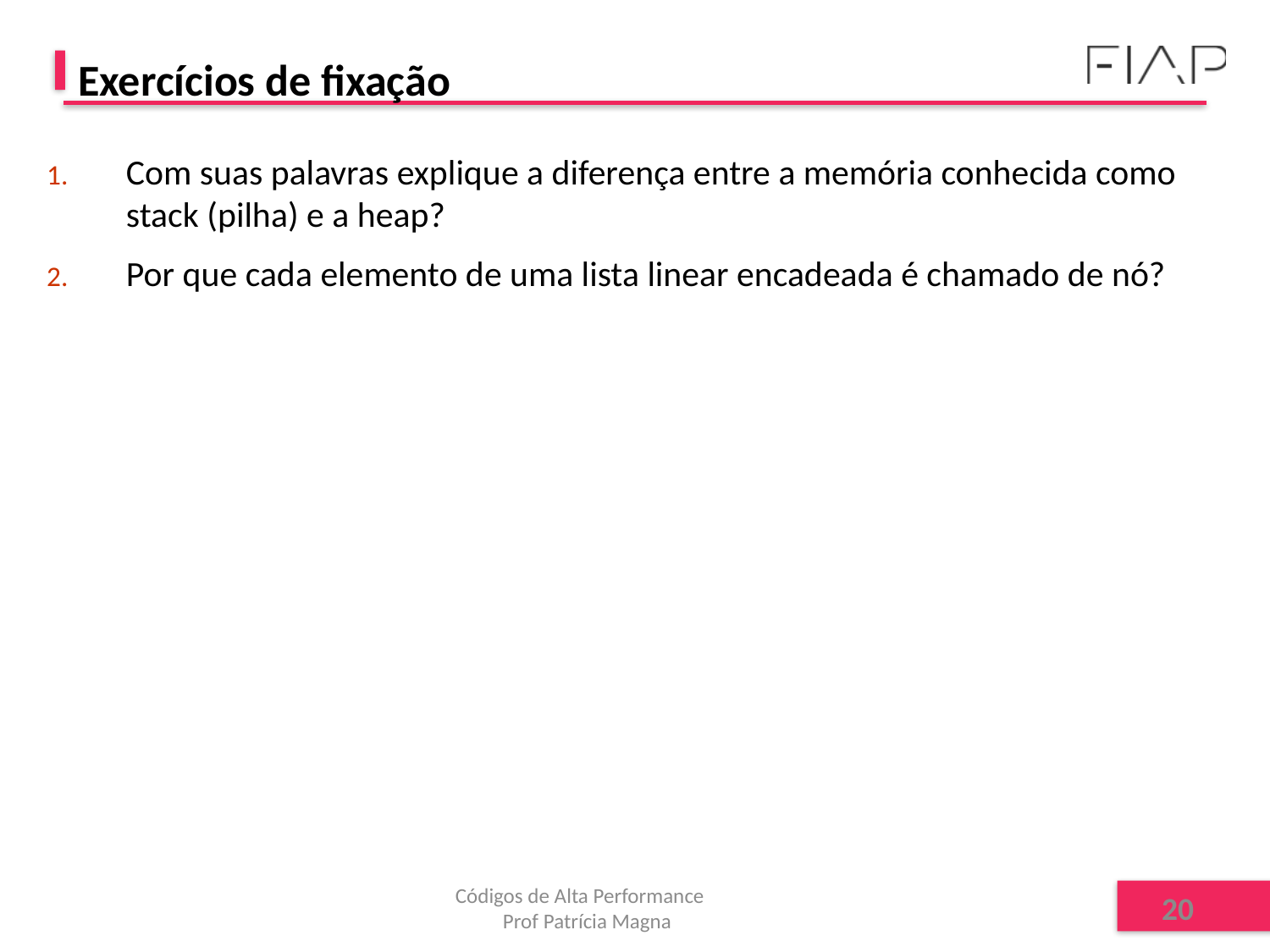

# Exercícios de fixação
Com suas palavras explique a diferença entre a memória conhecida como stack (pilha) e a heap?
Por que cada elemento de uma lista linear encadeada é chamado de nó?

Códigos de Alta Performance    Prof Patrícia Magna
20